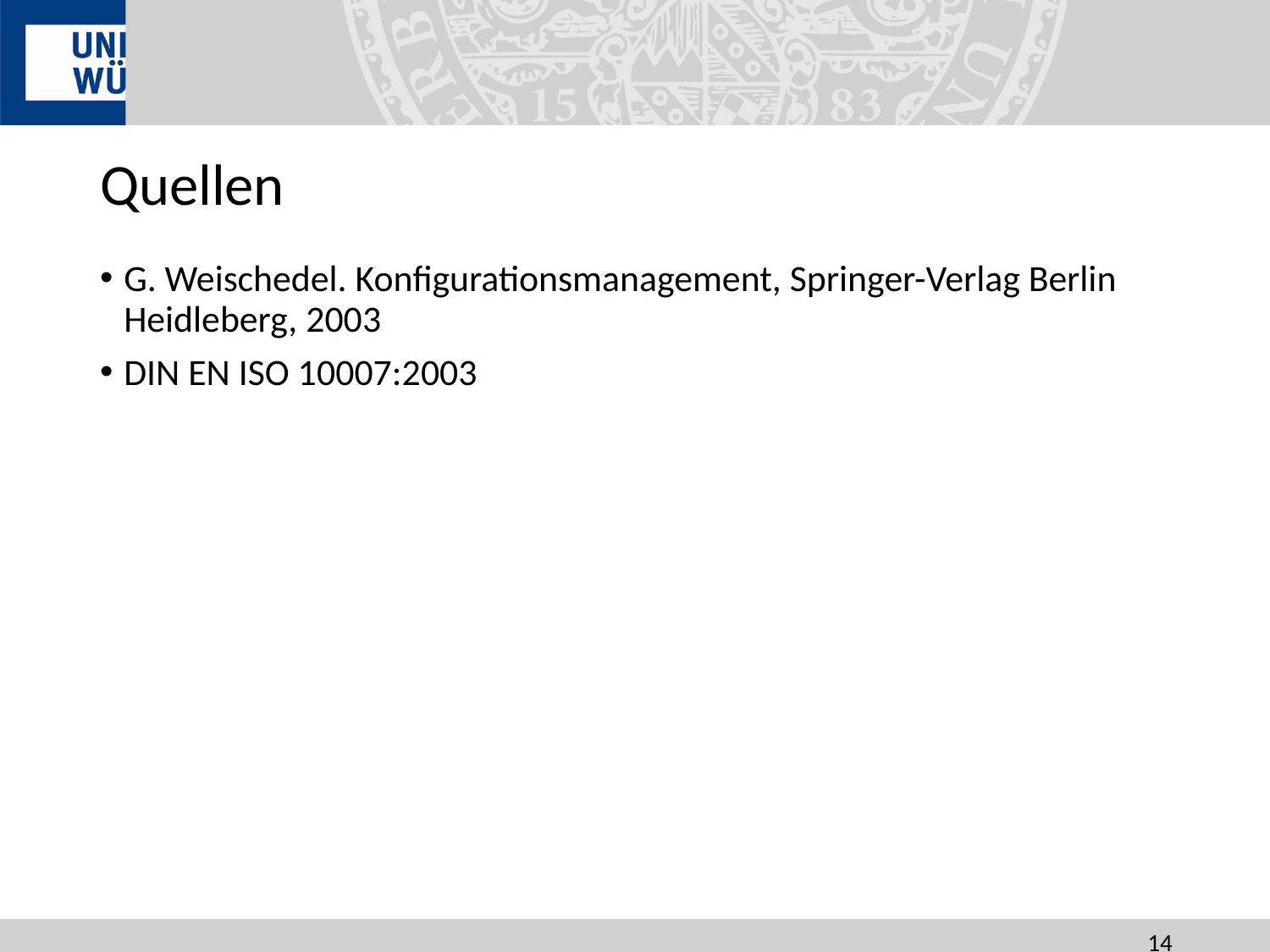

# Quellen
G. Weischedel. Konfigurationsmanagement, Springer-Verlag Berlin Heidleberg, 2003
DIN EN ISO 10007:2003
14